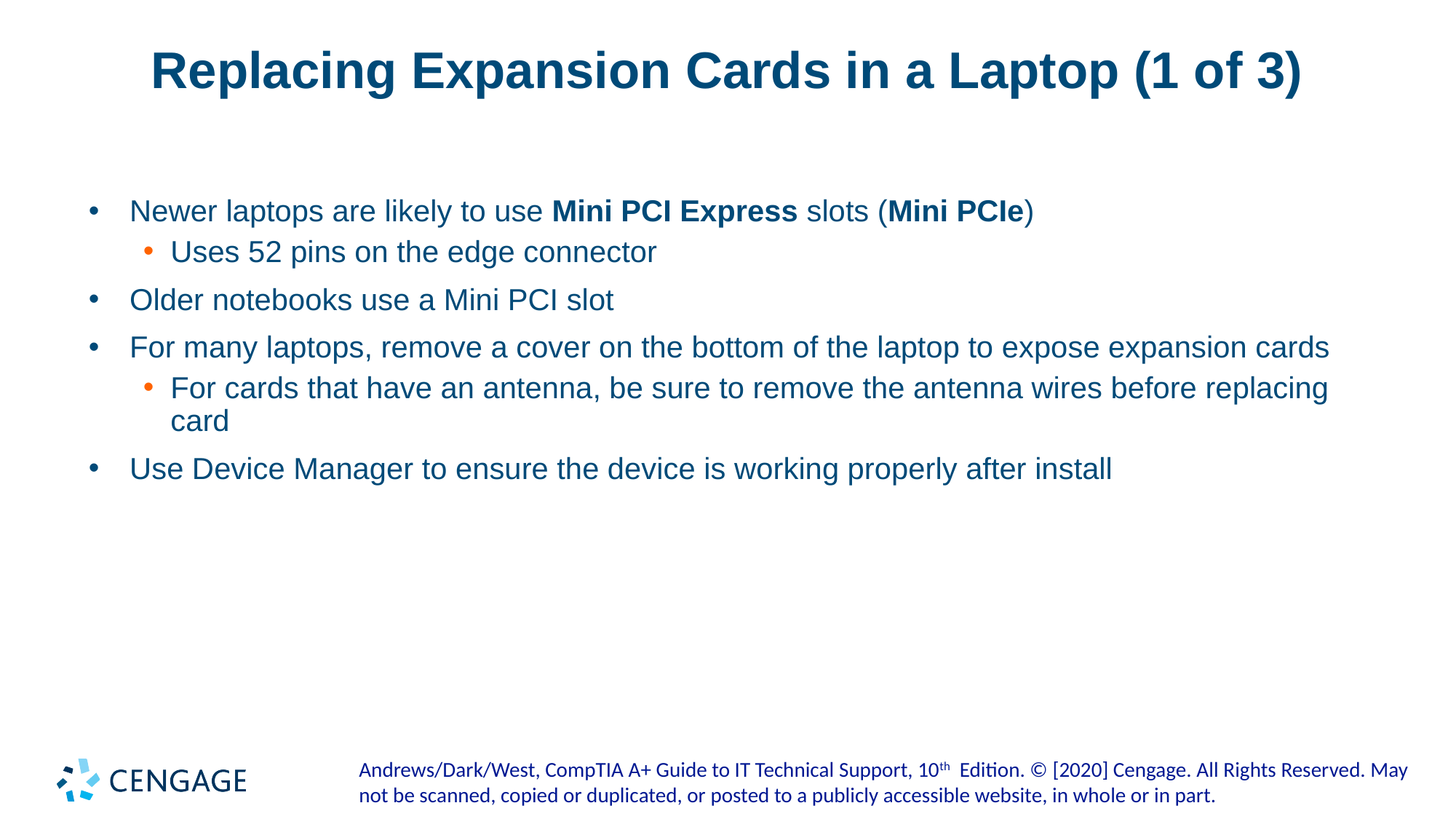

# Replacing Expansion Cards in a Laptop (1 of 3)
Newer laptops are likely to use Mini PCI Express slots (Mini PCIe)
Uses 52 pins on the edge connector
Older notebooks use a Mini PCI slot
For many laptops, remove a cover on the bottom of the laptop to expose expansion cards
For cards that have an antenna, be sure to remove the antenna wires before replacing card
Use Device Manager to ensure the device is working properly after install